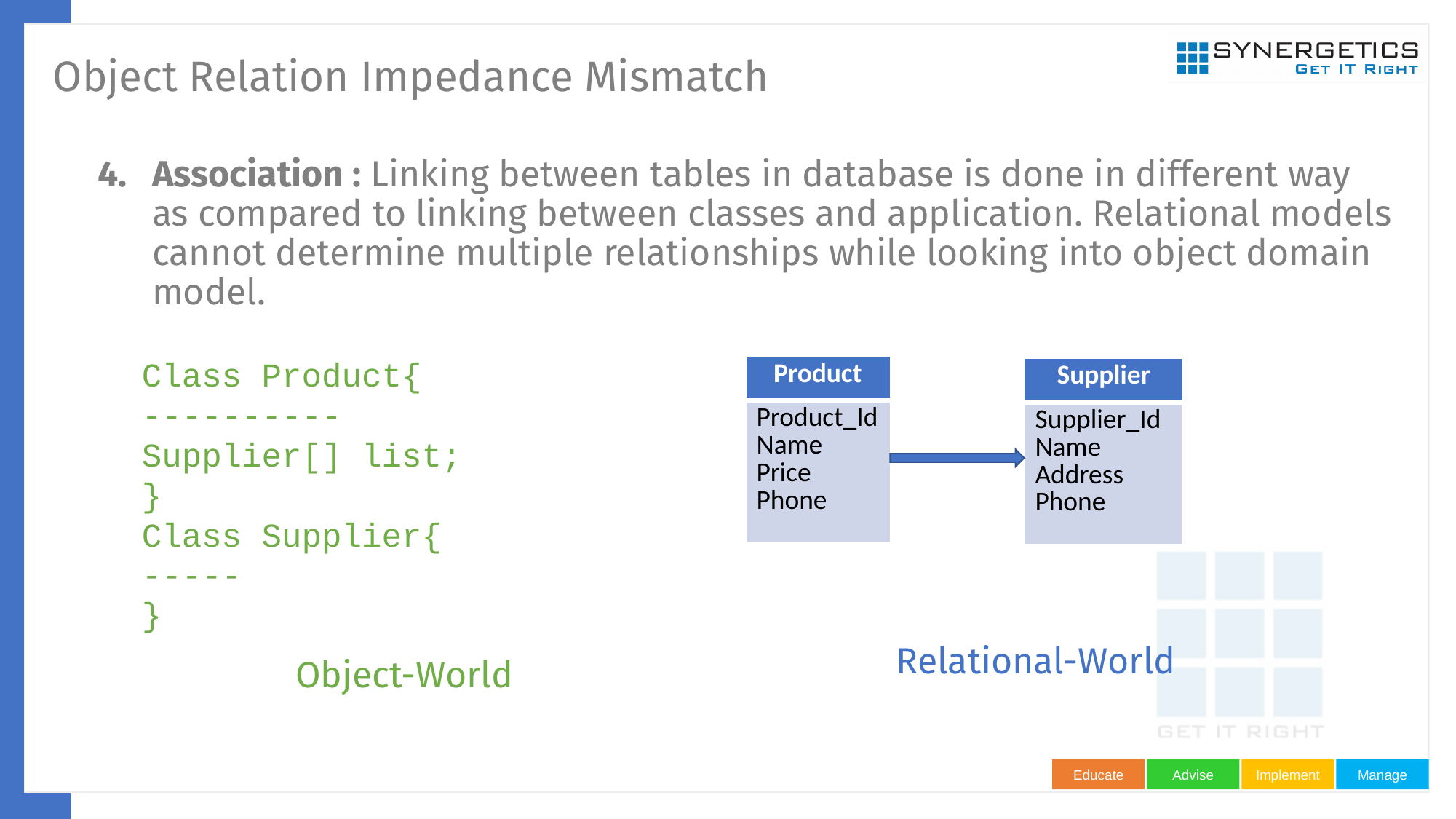

# Object Relation Impedance Mismatch
Association : Linking between tables in database is done in different way as compared to linking between classes and application. Relational models cannot determine multiple relationships while looking into object domain model.
Class Product{
----------
Supplier[] list;
}
Class Supplier{
-----
}

| Product |
| --- |
| Product\_Id Name Price Phone |
| Supplier |
| --- |
| Supplier\_Id Name Address Phone |

Relational-World
Object-World